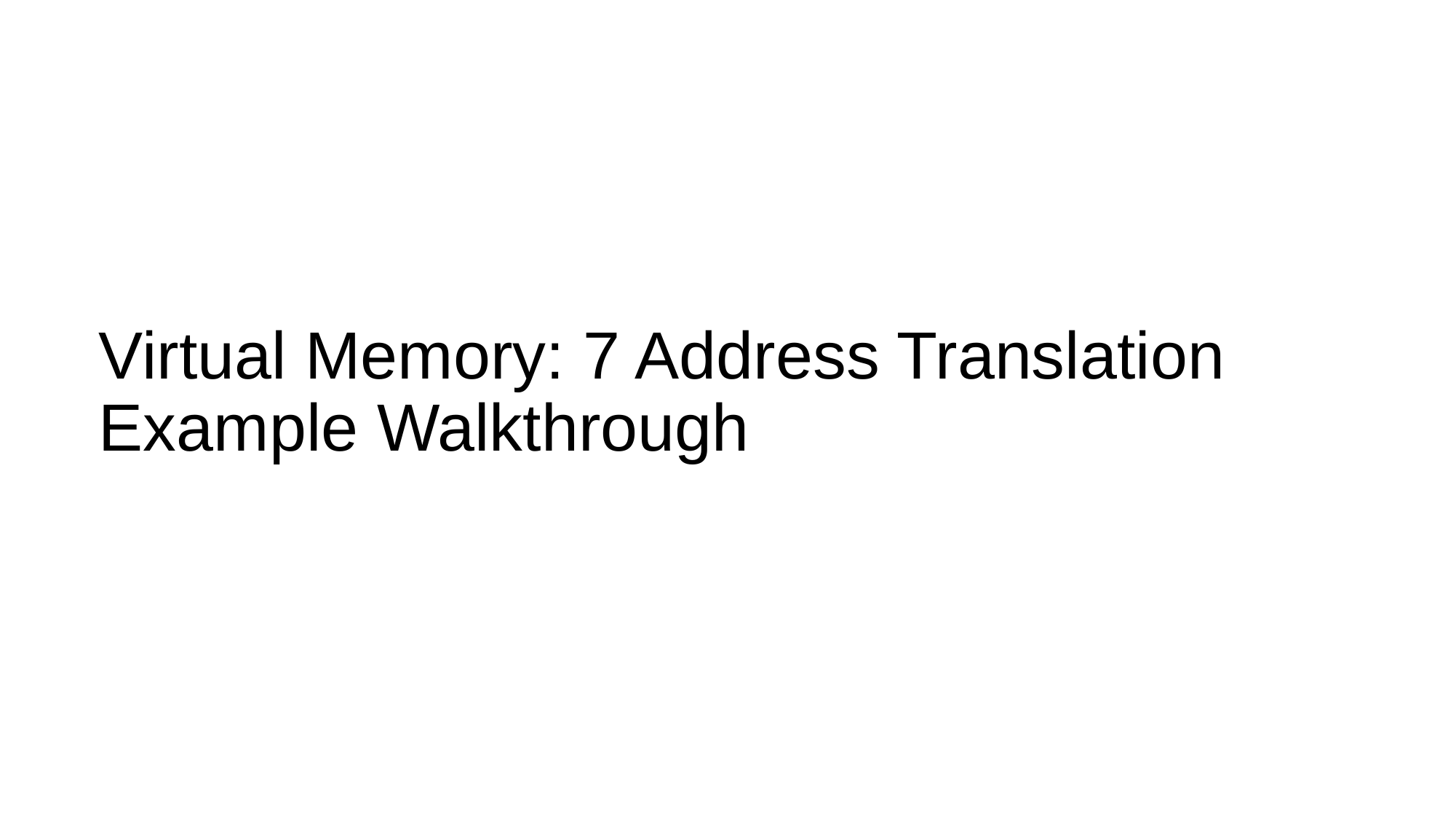

# Virtual Memory: 7 Address Translation Example Walkthrough